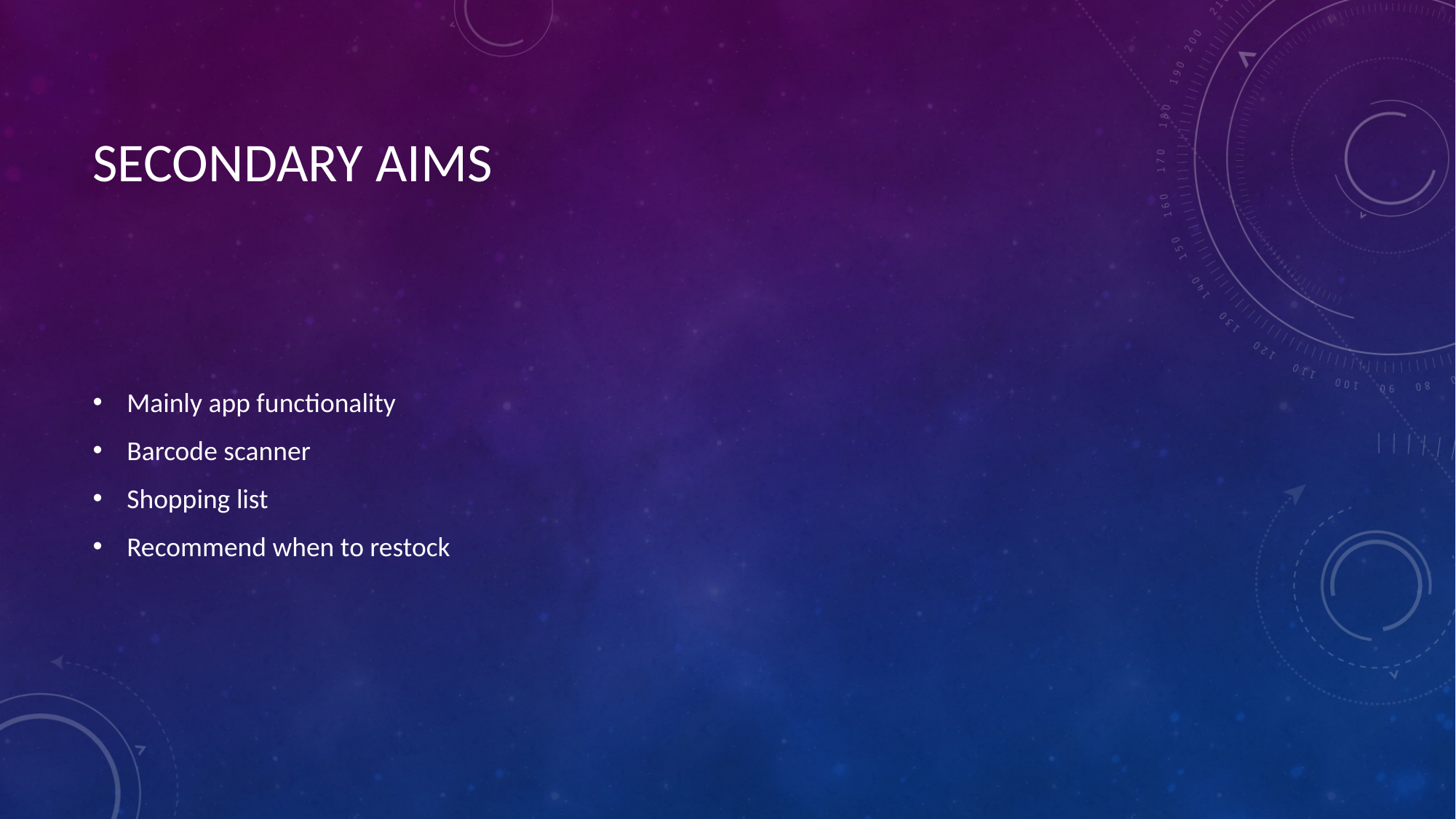

# Secondary aims
Mainly app functionality
Barcode scanner
Shopping list
Recommend when to restock